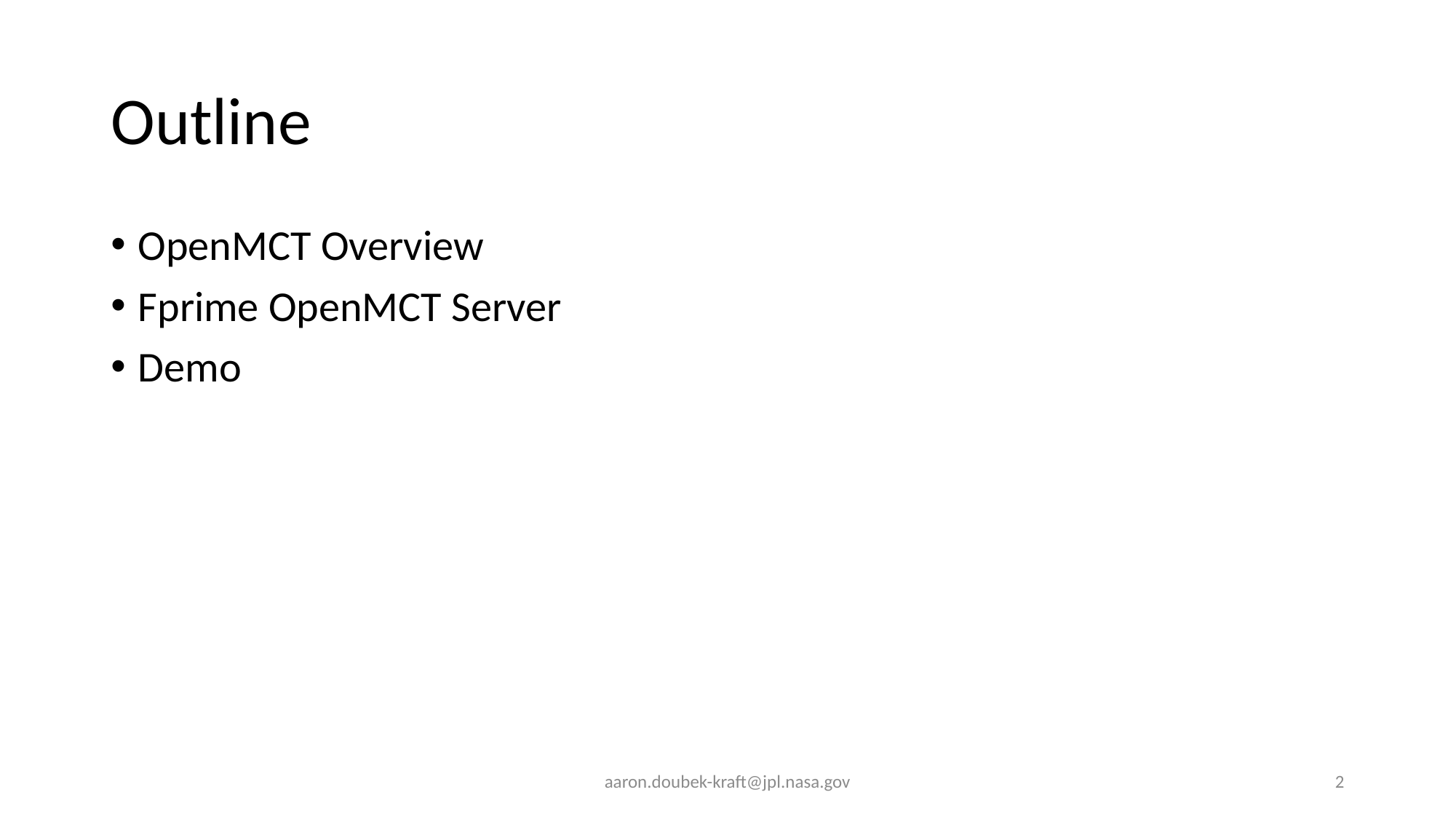

# Outline
OpenMCT Overview
Fprime OpenMCT Server
Demo
aaron.doubek-kraft@jpl.nasa.gov
2